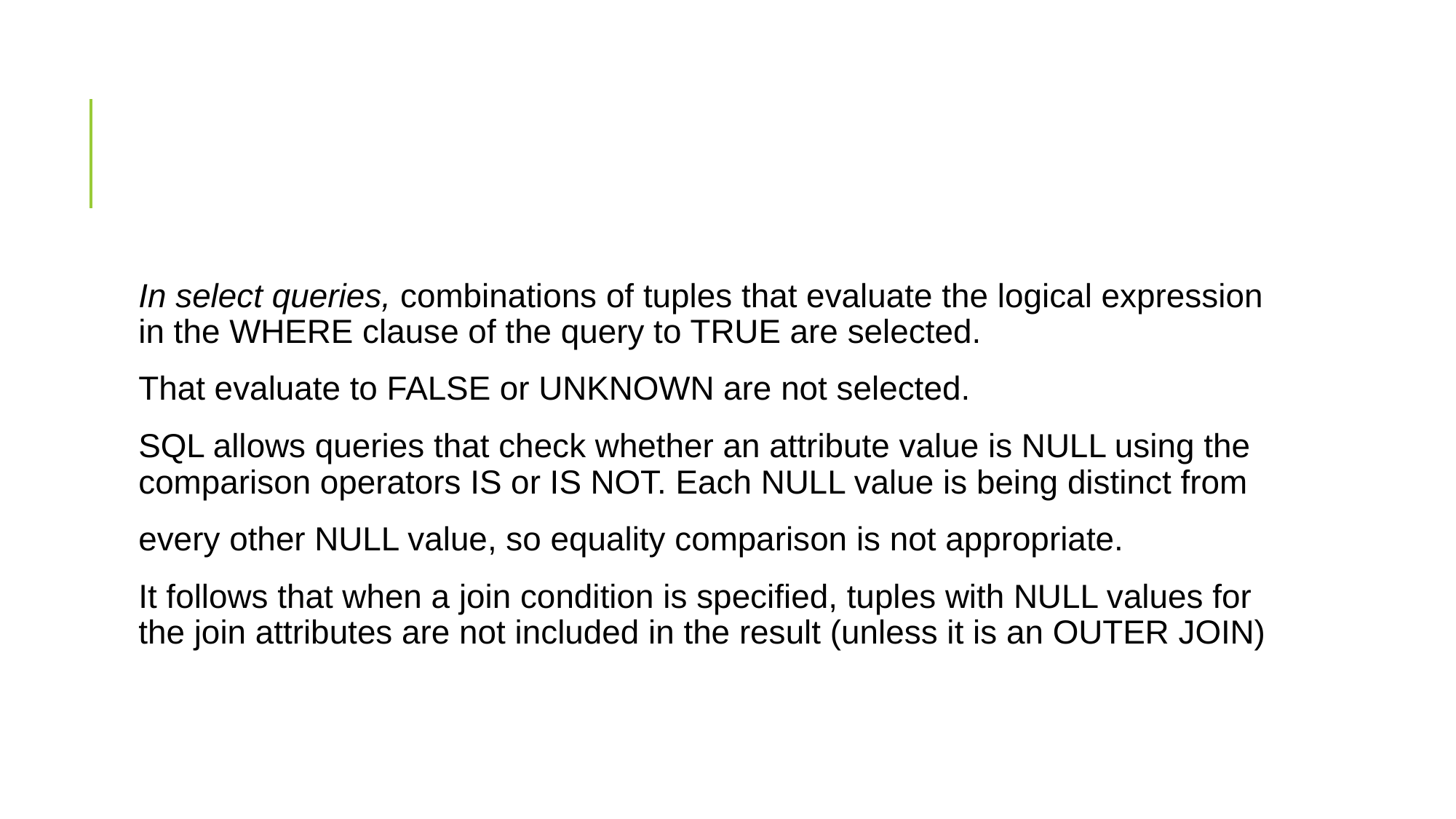

#
In select queries, combinations of tuples that evaluate the logical expression in the WHERE clause of the query to TRUE are selected.
That evaluate to FALSE or UNKNOWN are not selected.
SQL allows queries that check whether an attribute value is NULL using the comparison operators IS or IS NOT. Each NULL value is being distinct from
every other NULL value, so equality comparison is not appropriate.
It follows that when a join condition is specified, tuples with NULL values for the join attributes are not included in the result (unless it is an OUTER JOIN)